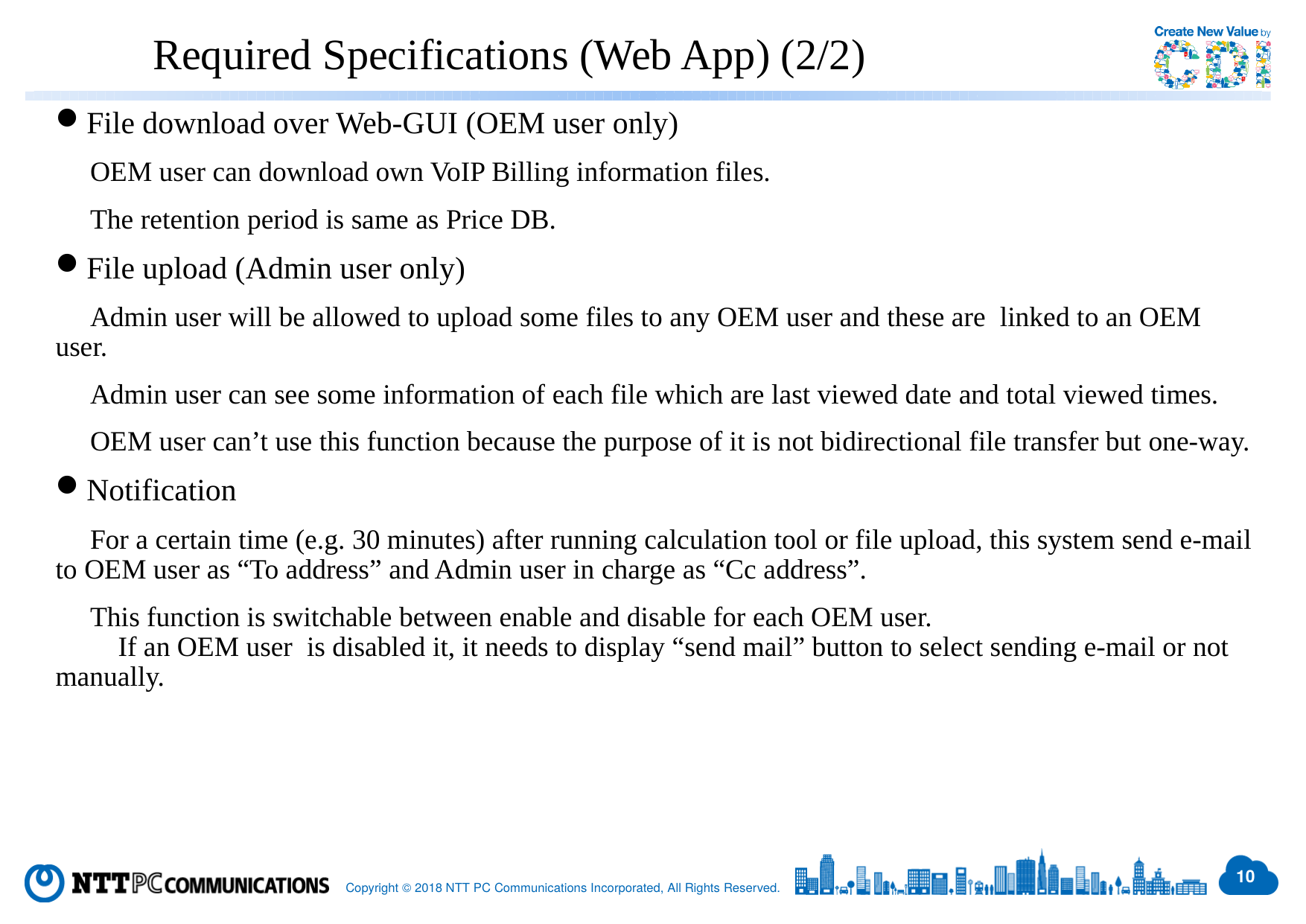

Required Specifications (Web App) (2/2)
File download over Web-GUI (OEM user only)
　OEM user can download own VoIP Billing information files.
　The retention period is same as Price DB.
File upload (Admin user only)
　Admin user will be allowed to upload some files to any OEM user and these are  linked to an OEM user.
　Admin user can see some information of each file which are last viewed date and total viewed times.
　OEM user can’t use this function because the purpose of it is not bidirectional file transfer but one-way.
Notification
　For a certain time (e.g. 30 minutes) after running calculation tool or file upload, this system send e-mail to OEM user as “To address” and Admin user in charge as “Cc address”.
　This function is switchable between enable and disable for each OEM user.
　　If an OEM user  is disabled it, it needs to display “send mail” button to select sending e-mail or not manually.